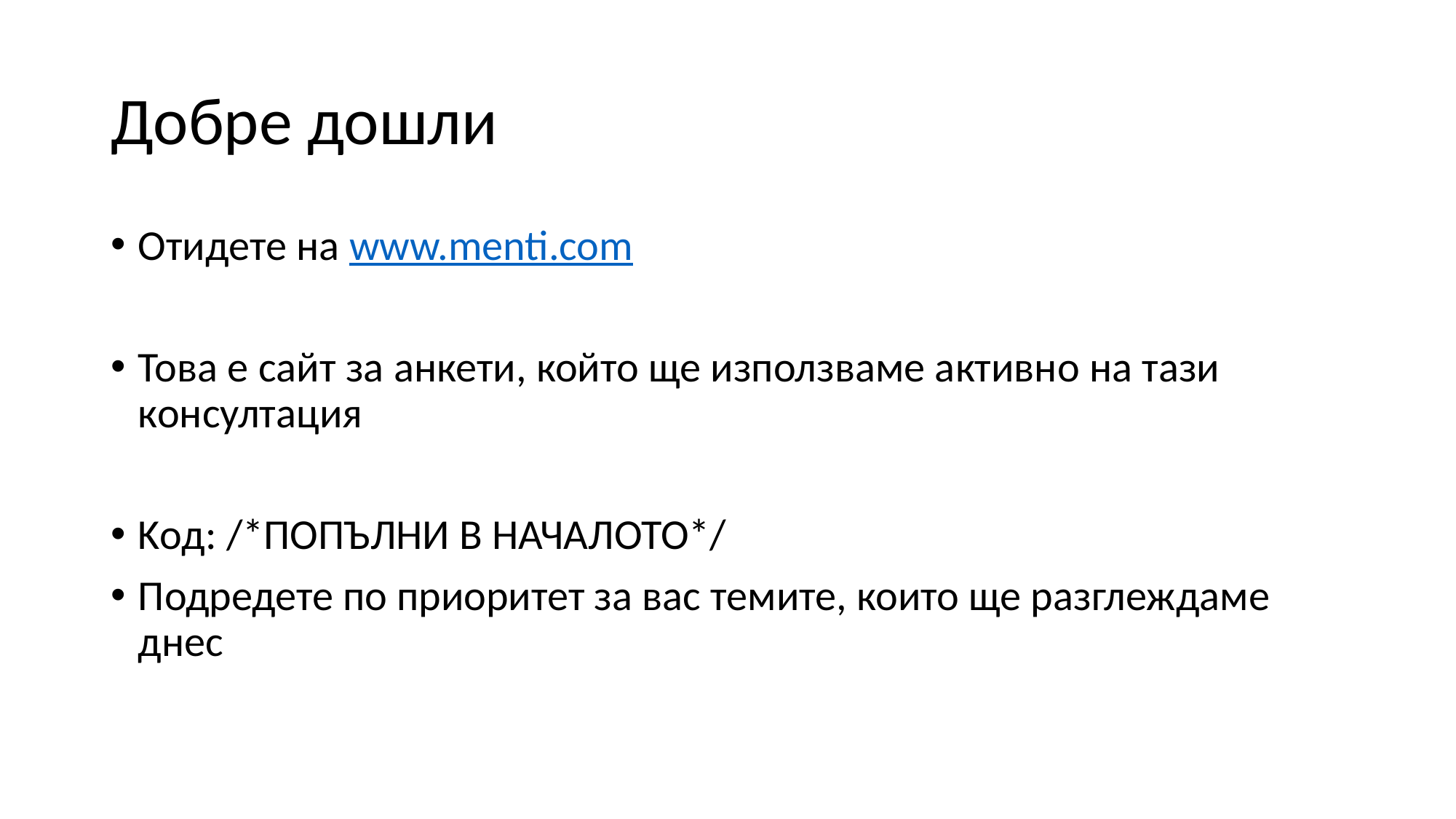

# Добре дошли
Отидете на www.menti.com

Това е сайт за анкети, който ще използваме активно на тази консултация

Koд: /*ПОПЪЛНИ В НАЧАЛОТО*/
Подредете по приоритет за вас темите, които ще разглеждаме днес